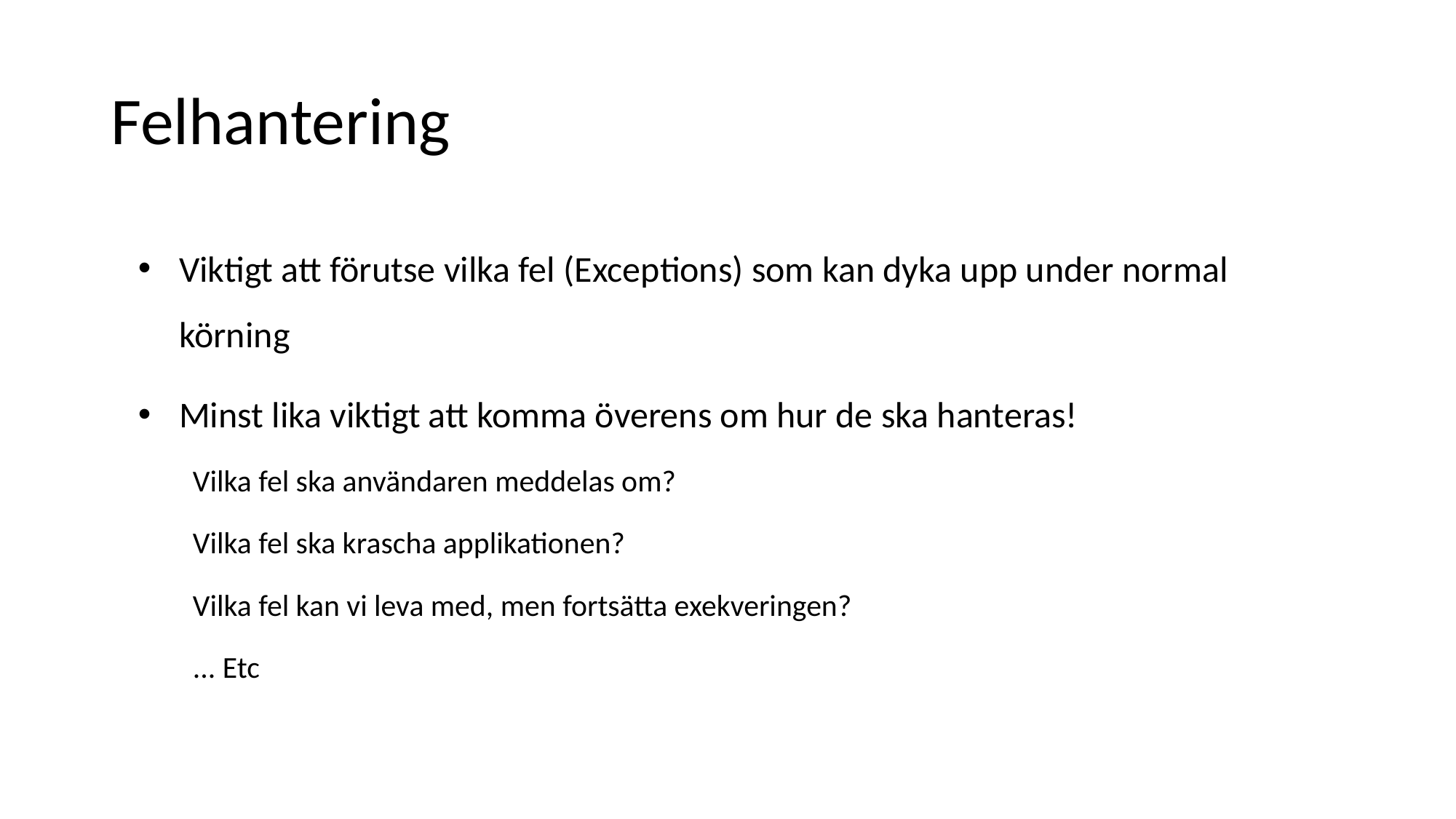

# Felhantering
Viktigt att förutse vilka fel (Exceptions) som kan dyka upp under normal körning
Minst lika viktigt att komma överens om hur de ska hanteras!
Vilka fel ska användaren meddelas om?
Vilka fel ska krascha applikationen?
Vilka fel kan vi leva med, men fortsätta exekveringen?
... Etc